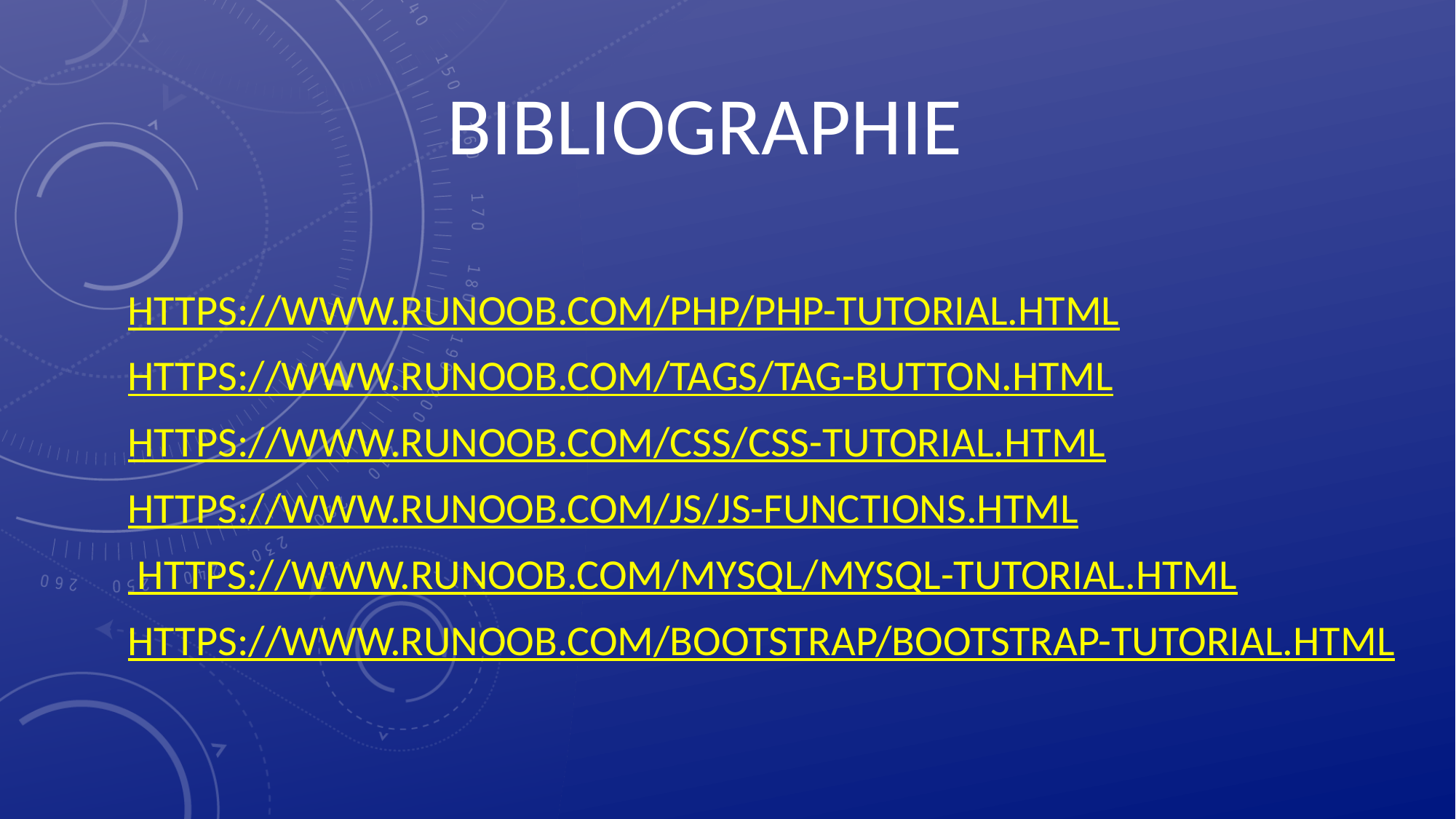

# Bibliographie
https://www.runoob.com/php/php-tutorial.html
https://www.runoob.com/tags/tag-button.html
https://www.runoob.com/css/css-tutorial.html
https://www.runoob.com/js/js-functions.html
 https://www.runoob.com/mysql/mysql-tutorial.html
https://www.runoob.com/bootstrap/bootstrap-tutorial.html